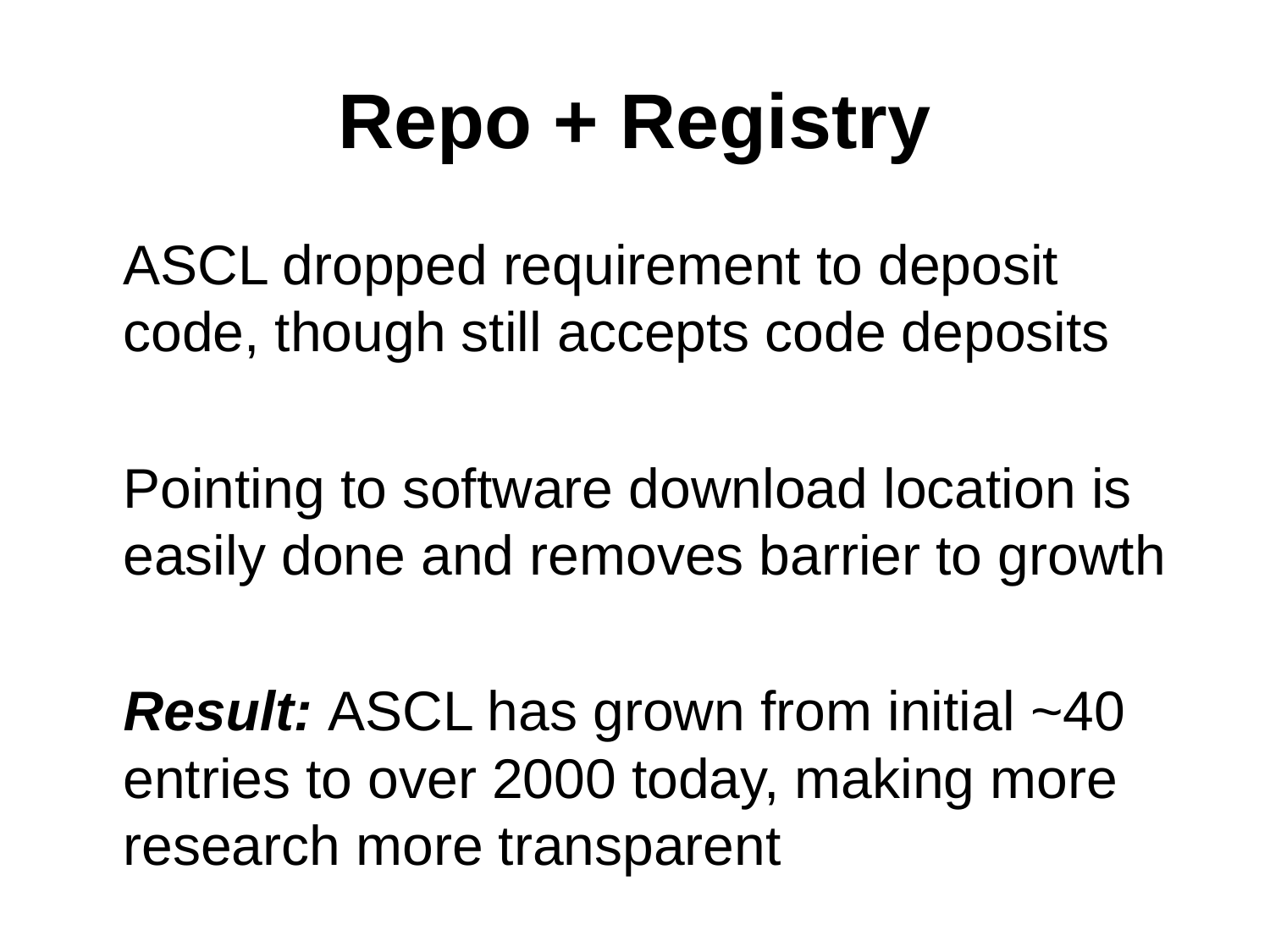

# Repo + Registry
ASCL dropped requirement to deposit code, though still accepts code deposits

Pointing to software download location is easily done and removes barrier to growth

Result: ASCL has grown from initial ~40 entries to over 2000 today, making more research more transparent